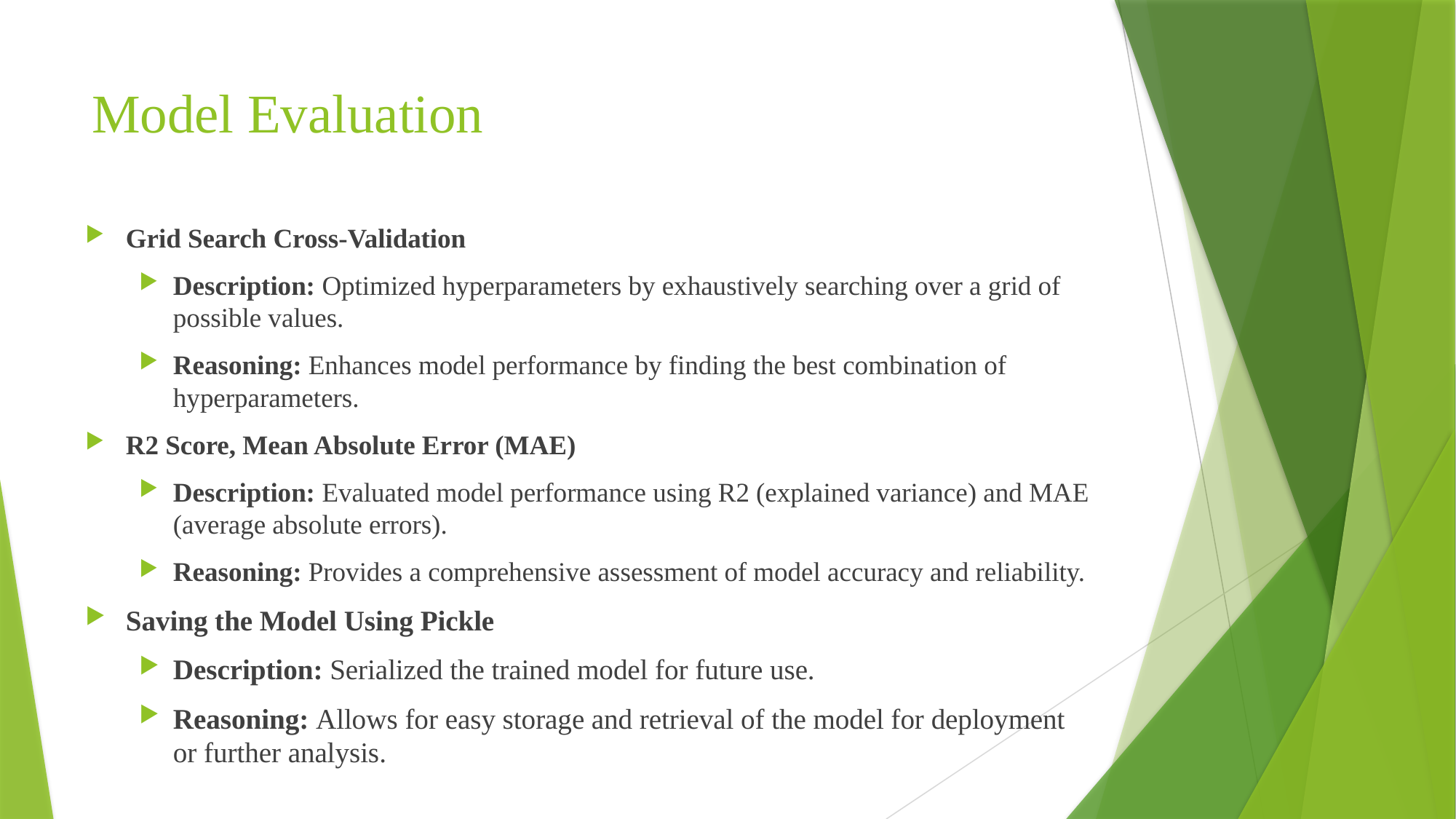

# Model Evaluation
Grid Search Cross-Validation
Description: Optimized hyperparameters by exhaustively searching over a grid of possible values.
Reasoning: Enhances model performance by finding the best combination of hyperparameters.
R2 Score, Mean Absolute Error (MAE)
Description: Evaluated model performance using R2 (explained variance) and MAE (average absolute errors).
Reasoning: Provides a comprehensive assessment of model accuracy and reliability.
Saving the Model Using Pickle
Description: Serialized the trained model for future use.
Reasoning: Allows for easy storage and retrieval of the model for deployment or further analysis.